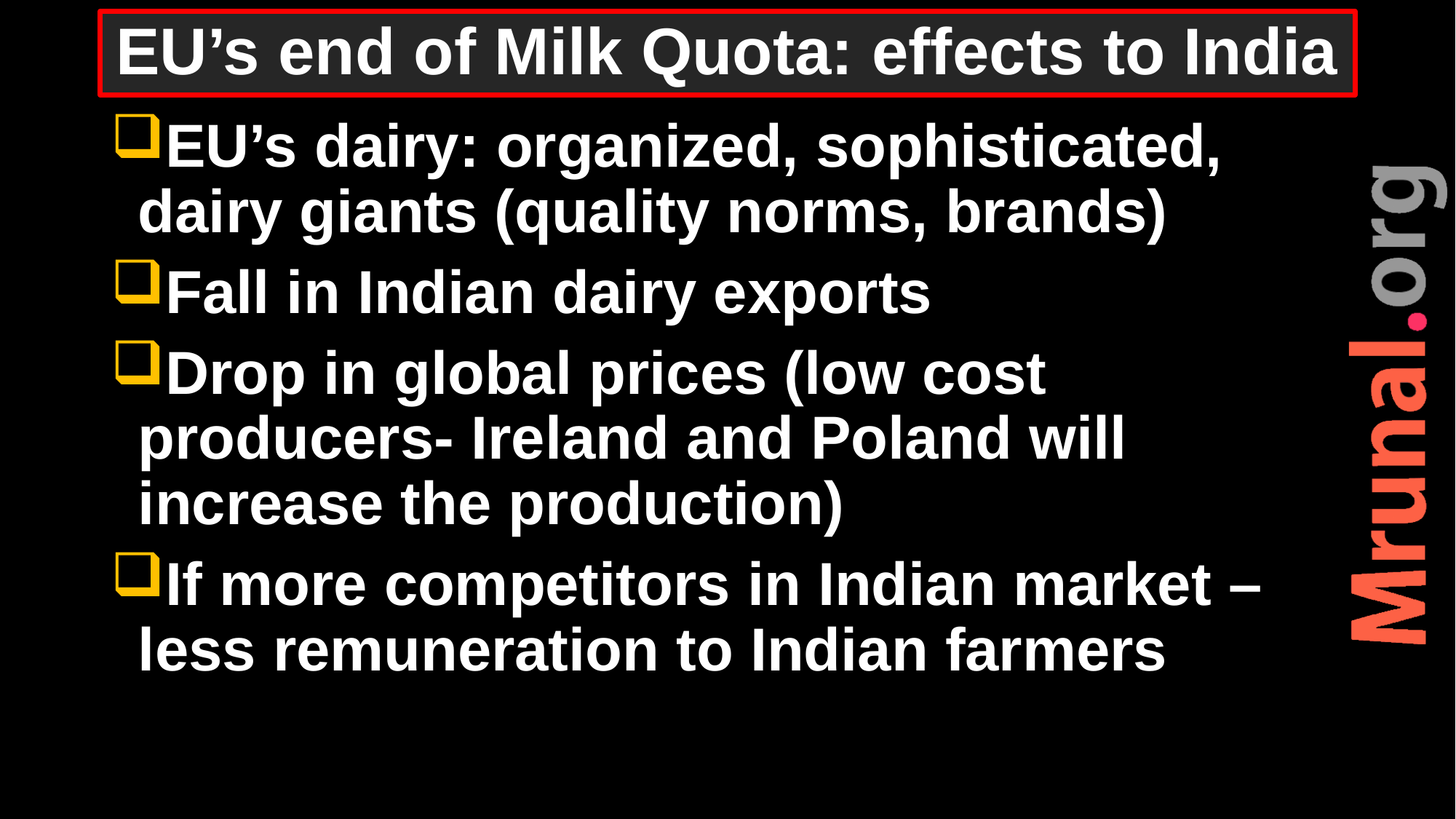

# EU’s end of Milk Quota: effects to India
EU’s dairy: organized, sophisticated, dairy giants (quality norms, brands)
Fall in Indian dairy exports
Drop in global prices (low cost producers- Ireland and Poland will increase the production)
If more competitors in Indian market – less remuneration to Indian farmers